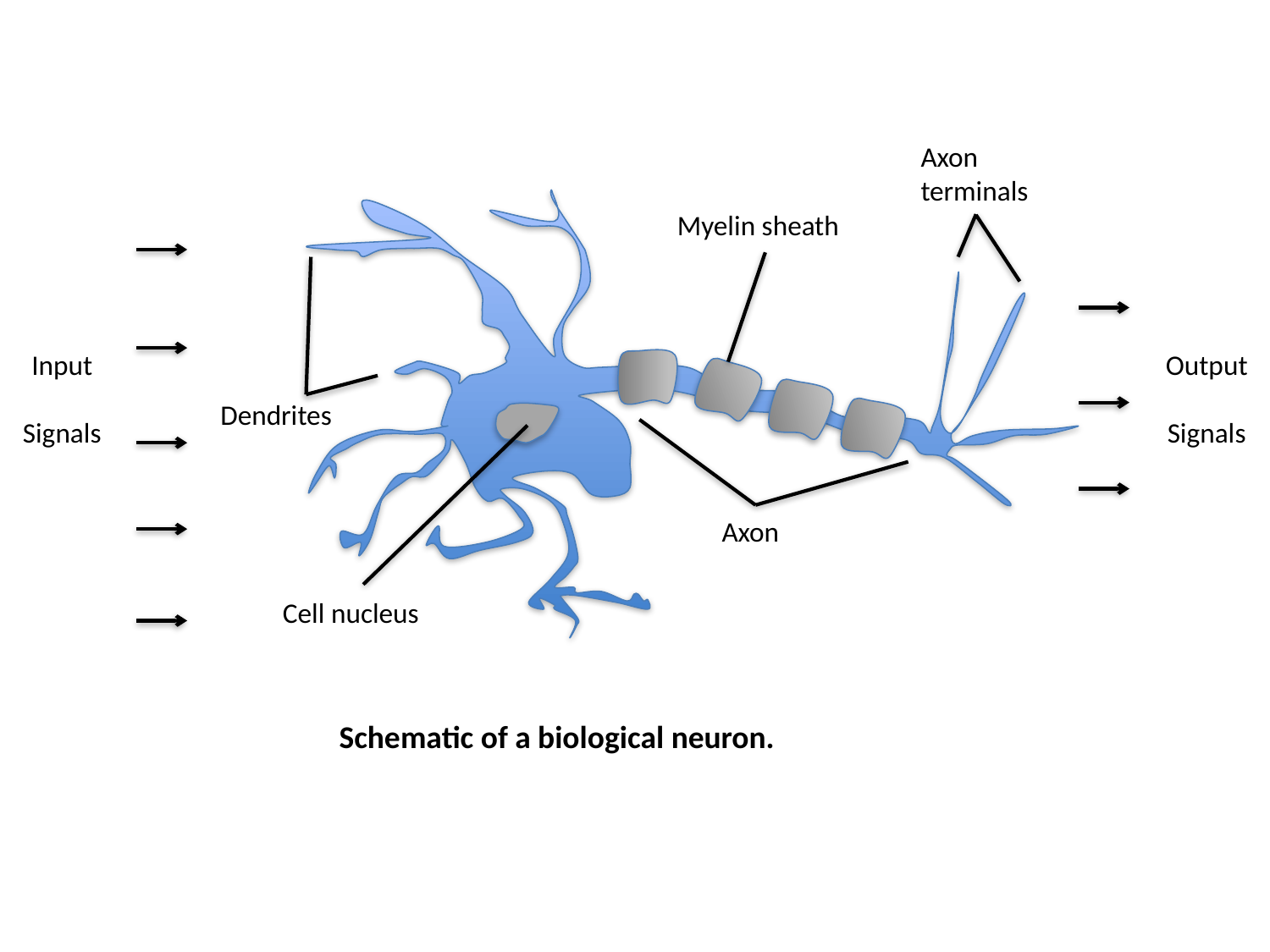

Axon
terminals

Myelin sheath
Input

Signals
Output

Signals

Dendrites

Axon
Cell nucleus
Schematic of a biological neuron.